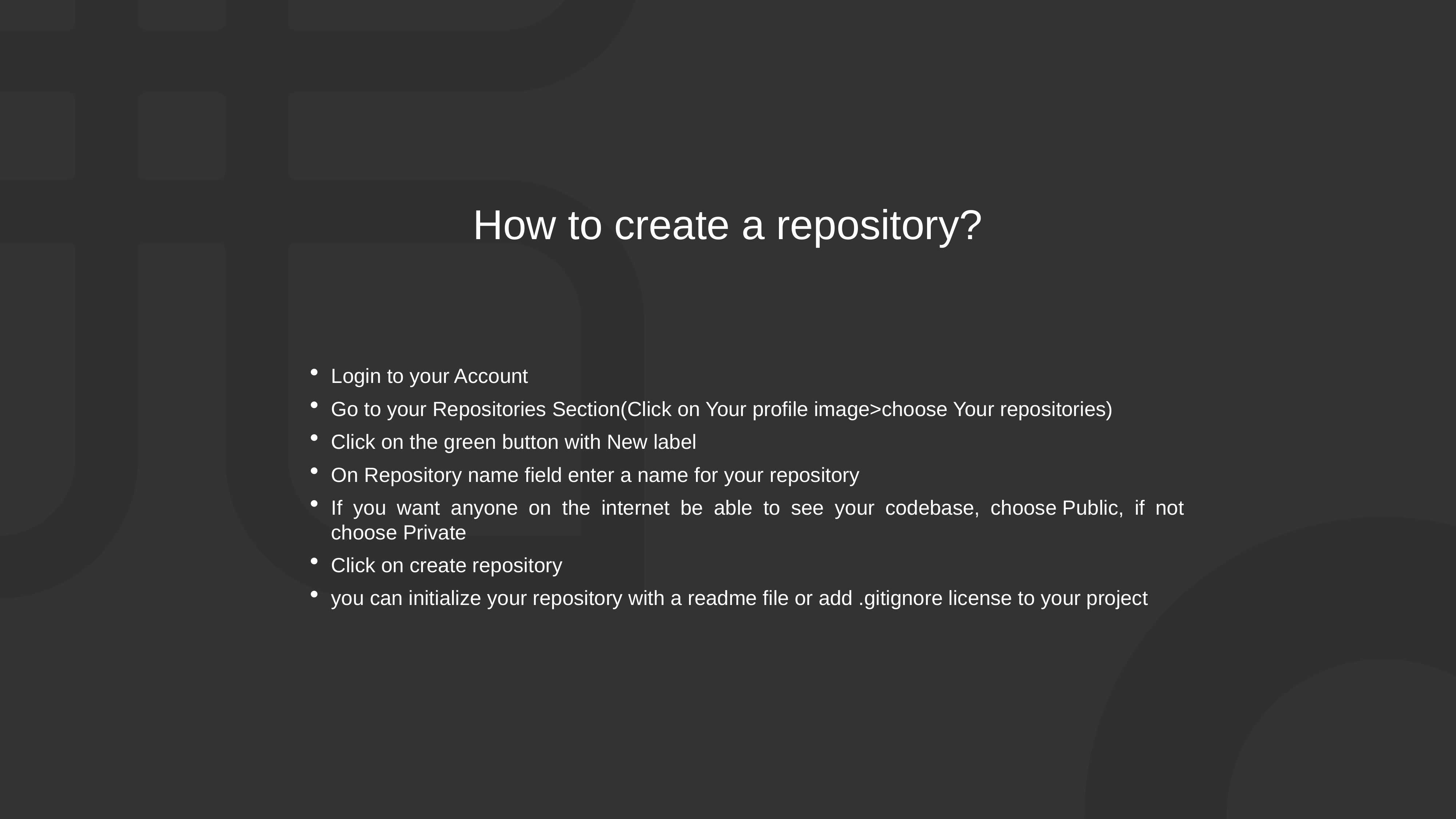

How to create a repository?
Login to your Account
Go to your Repositories Section(Click on Your profile image>choose Your repositories)
Click on the green button with New label
On Repository name field enter a name for your repository
If you want anyone on the internet be able to see your codebase, choose Public, if not choose Private
Click on create repository
you can initialize your repository with a readme file or add .gitignore license to your project